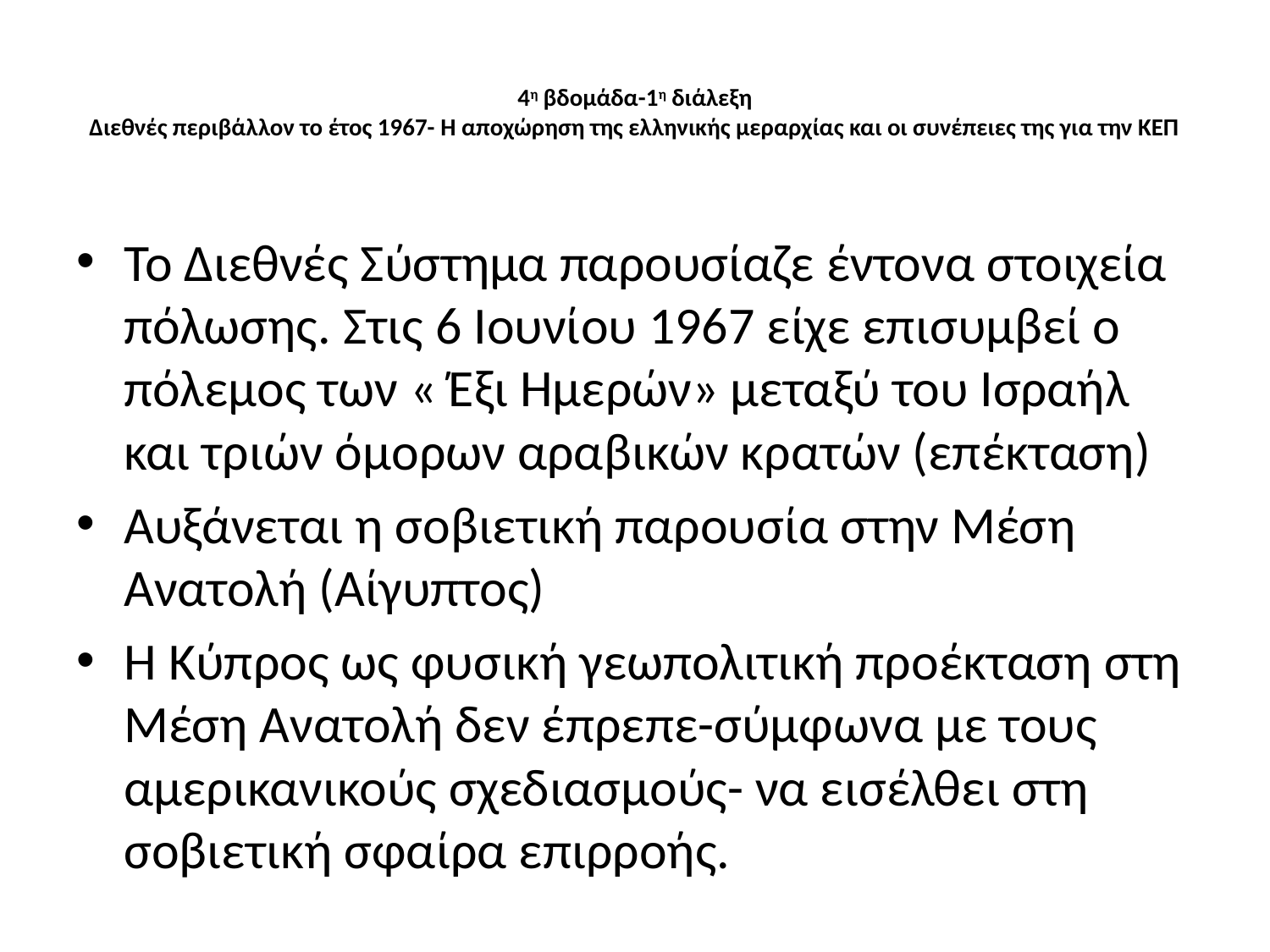

# 4η βδομάδα-1η διάλεξη Διεθνές περιβάλλον το έτος 1967- Η αποχώρηση της ελληνικής μεραρχίας και οι συνέπειες της για την ΚΕΠ
Το Διεθνές Σύστημα παρουσίαζε έντονα στοιχεία πόλωσης. Στις 6 Ιουνίου 1967 είχε επισυμβεί ο πόλεμος των « Έξι Ημερών» μεταξύ του Ισραήλ και τριών όμορων αραβικών κρατών (επέκταση)
Αυξάνεται η σοβιετική παρουσία στην Μέση Ανατολή (Αίγυπτος)
Η Κύπρος ως φυσική γεωπολιτική προέκταση στη Μέση Ανατολή δεν έπρεπε-σύμφωνα με τους αμερικανικούς σχεδιασμούς- να εισέλθει στη σοβιετική σφαίρα επιρροής.